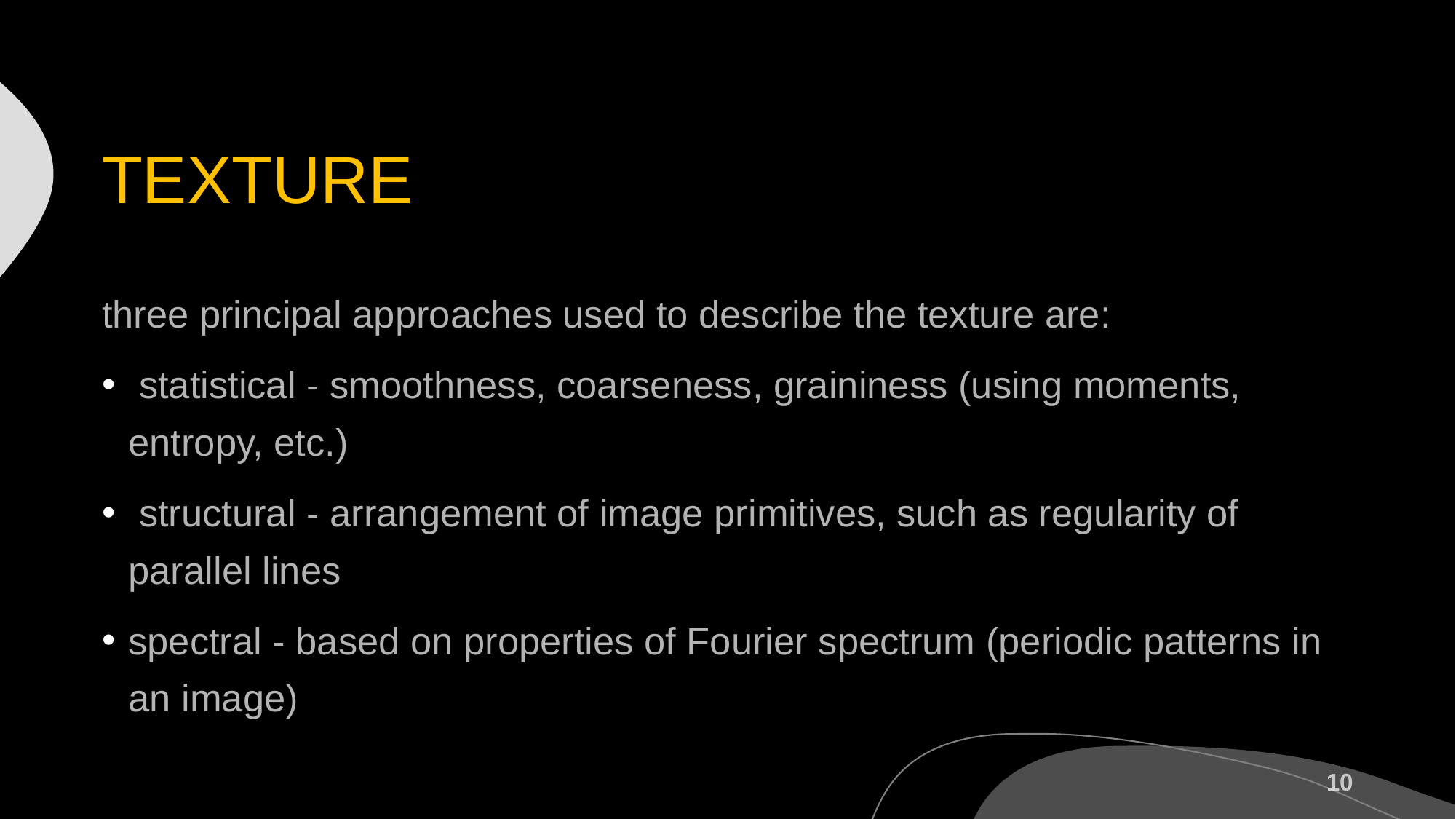

# TEXTURE
three principal approaches used to describe the texture are:
 statistical - smoothness, coarseness, graininess (using moments, entropy, etc.)
 structural - arrangement of image primitives, such as regularity of parallel lines
spectral - based on properties of Fourier spectrum (periodic patterns in an image)
10